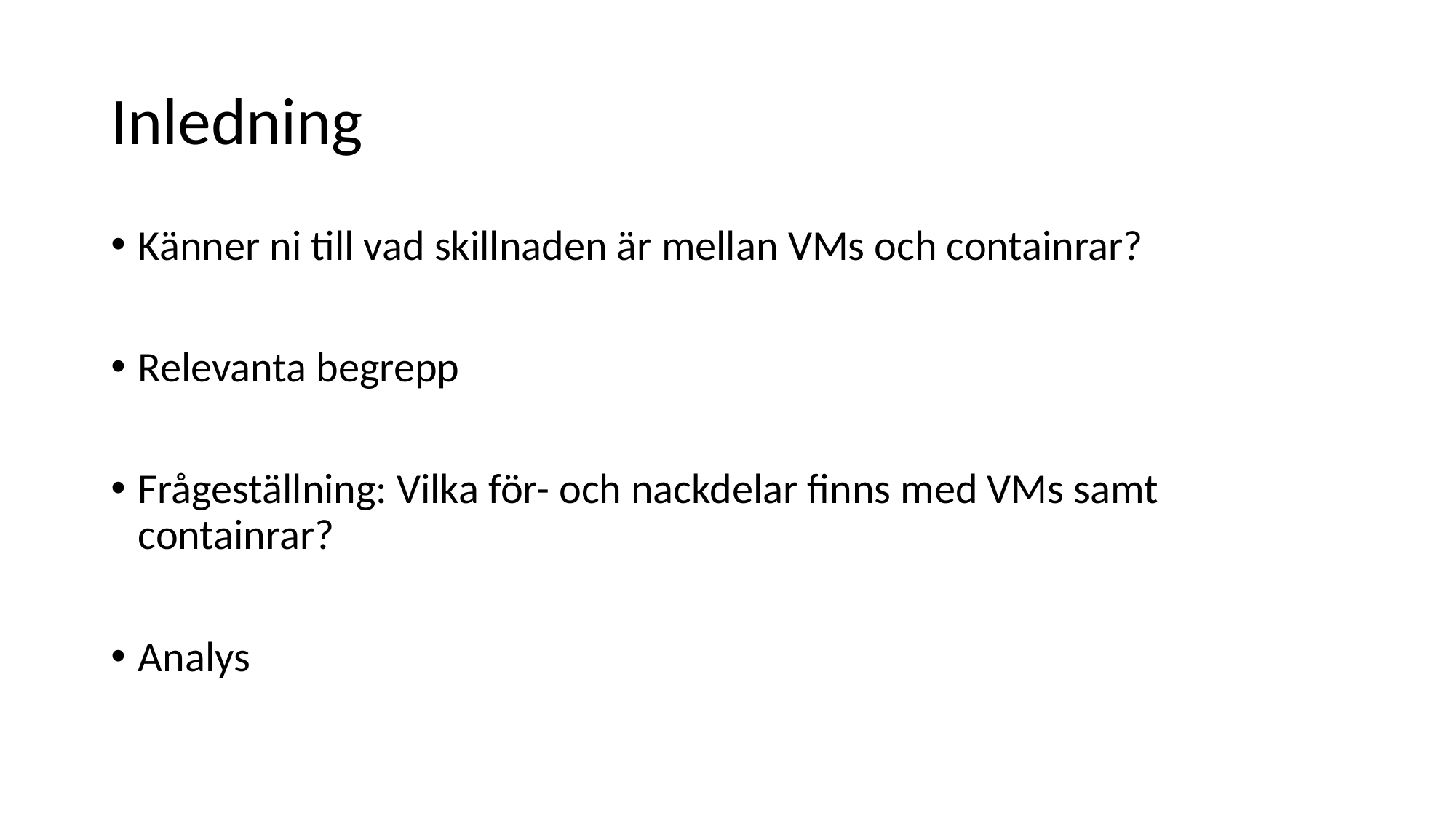

# Inledning
Känner ni till vad skillnaden är mellan VMs och containrar?

Relevanta begrepp

Frågeställning: Vilka för- och nackdelar finns med VMs samt containrar?

Analys